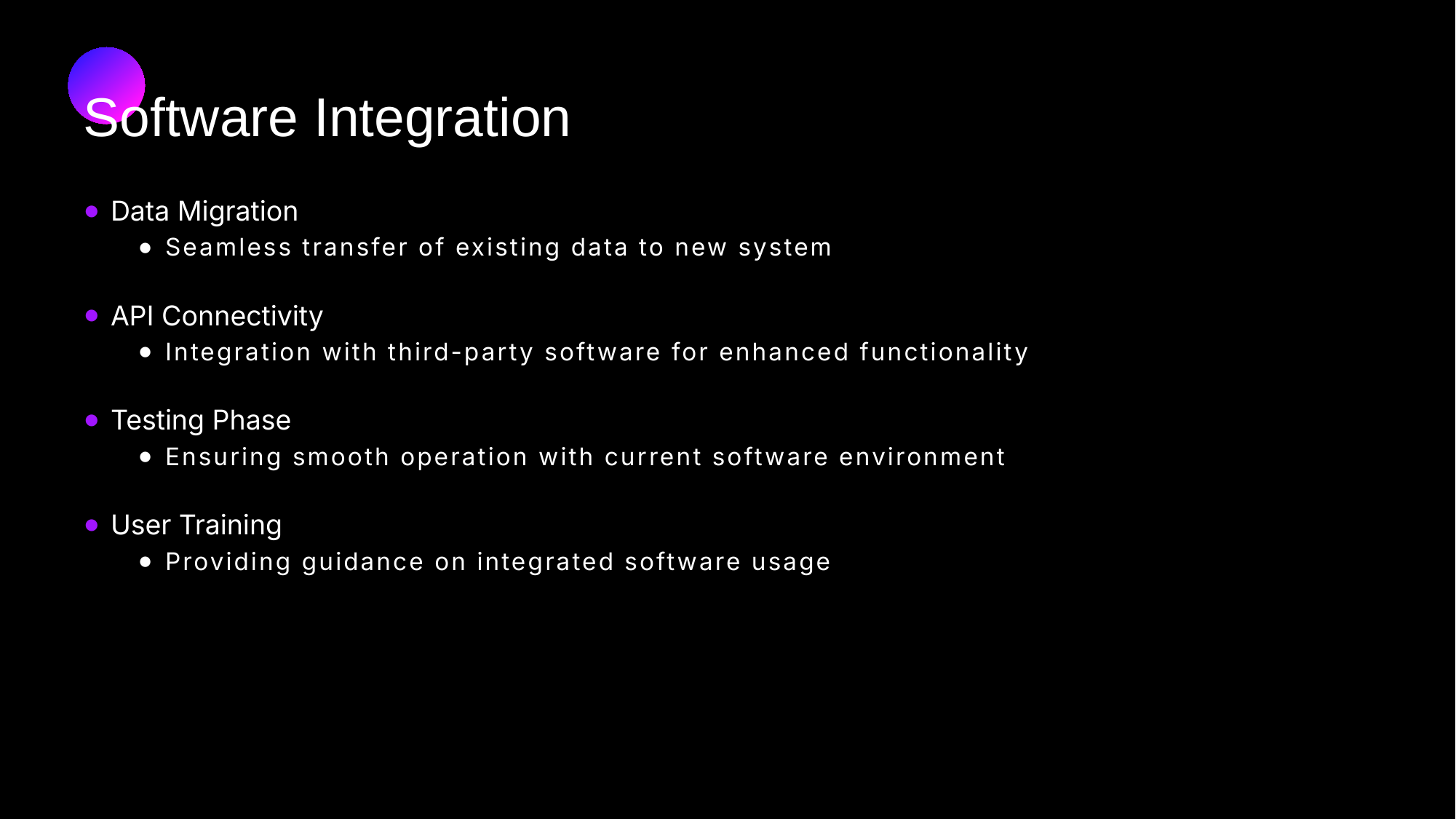

Software Integration
Data Migration
Seamless transfer of existing data to new system
API Connectivity
Integration with third-party software for enhanced functionality
Testing Phase
Ensuring smooth operation with current software environment
User Training
Providing guidance on integrated software usage